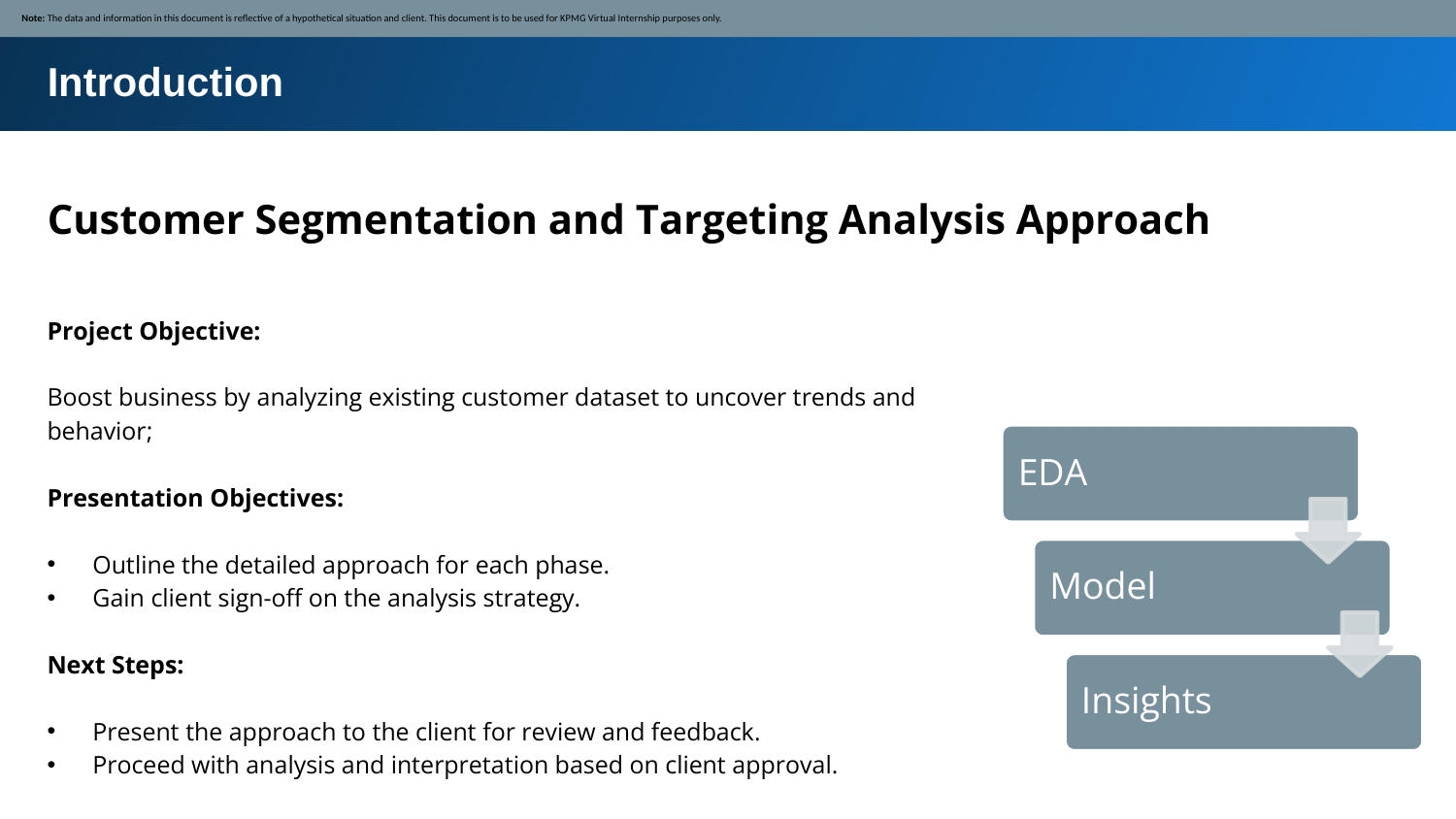

Note: The data and information in this document is reflective of a hypothetical situation and client. This document is to be used for KPMG Virtual Internship purposes only.
Introduction
Customer Segmentation and Targeting Analysis Approach
Project Objective:

Boost business by analyzing existing customer dataset to uncover trends and behavior;

Presentation Objectives:

Outline the detailed approach for each phase.
Gain client sign-off on the analysis strategy.

Next Steps:

Present the approach to the client for review and feedback.
Proceed with analysis and interpretation based on client approval.

EDA
Model
Insights